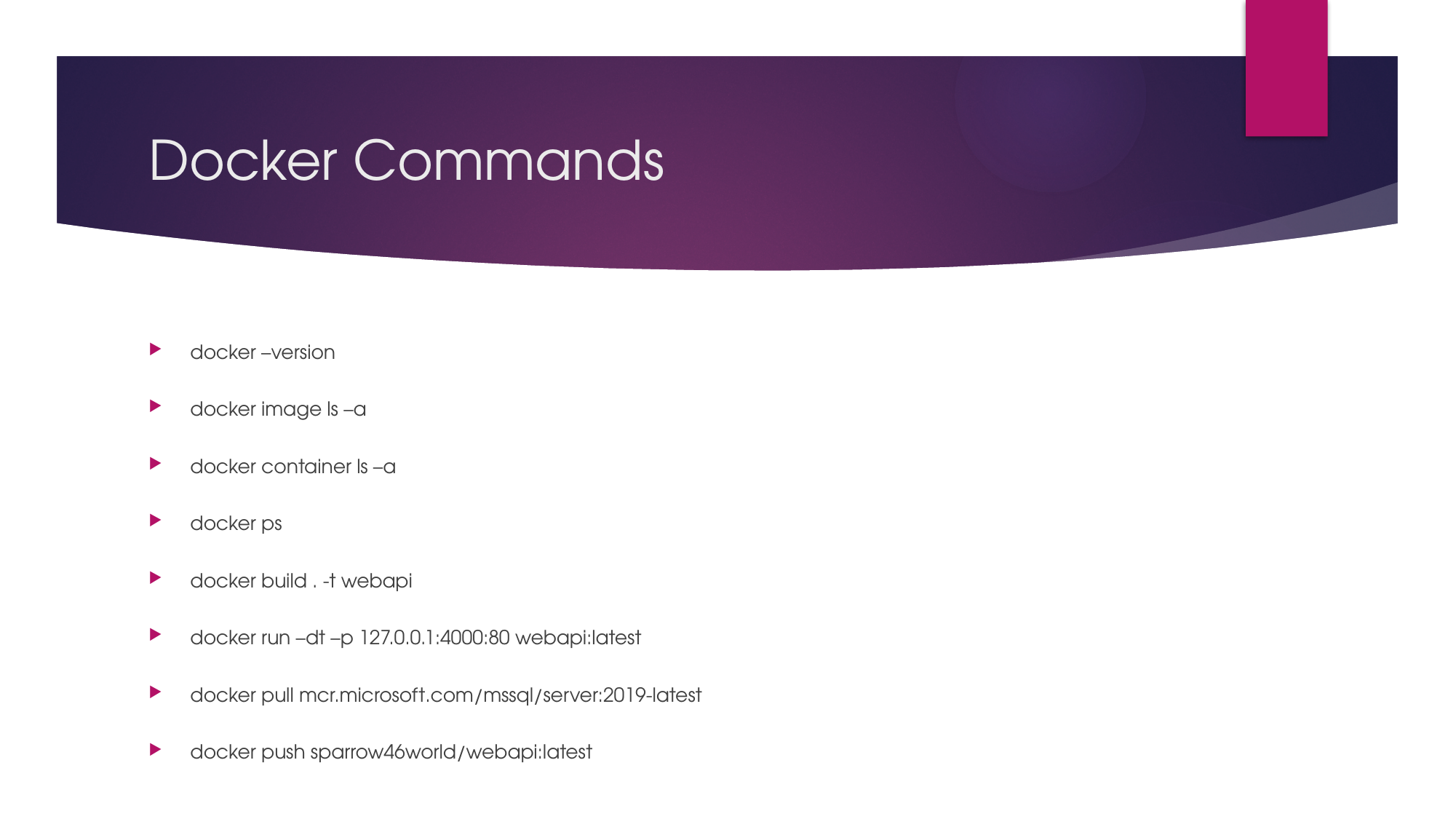

# Docker Commands
docker –version
docker image ls –a
docker container ls –a
docker ps
docker build . -t webapi
docker run –dt –p 127.0.0.1:4000:80 webapi:latest
docker pull mcr.microsoft.com/mssql/server:2019-latest
docker push sparrow46world/webapi:latest